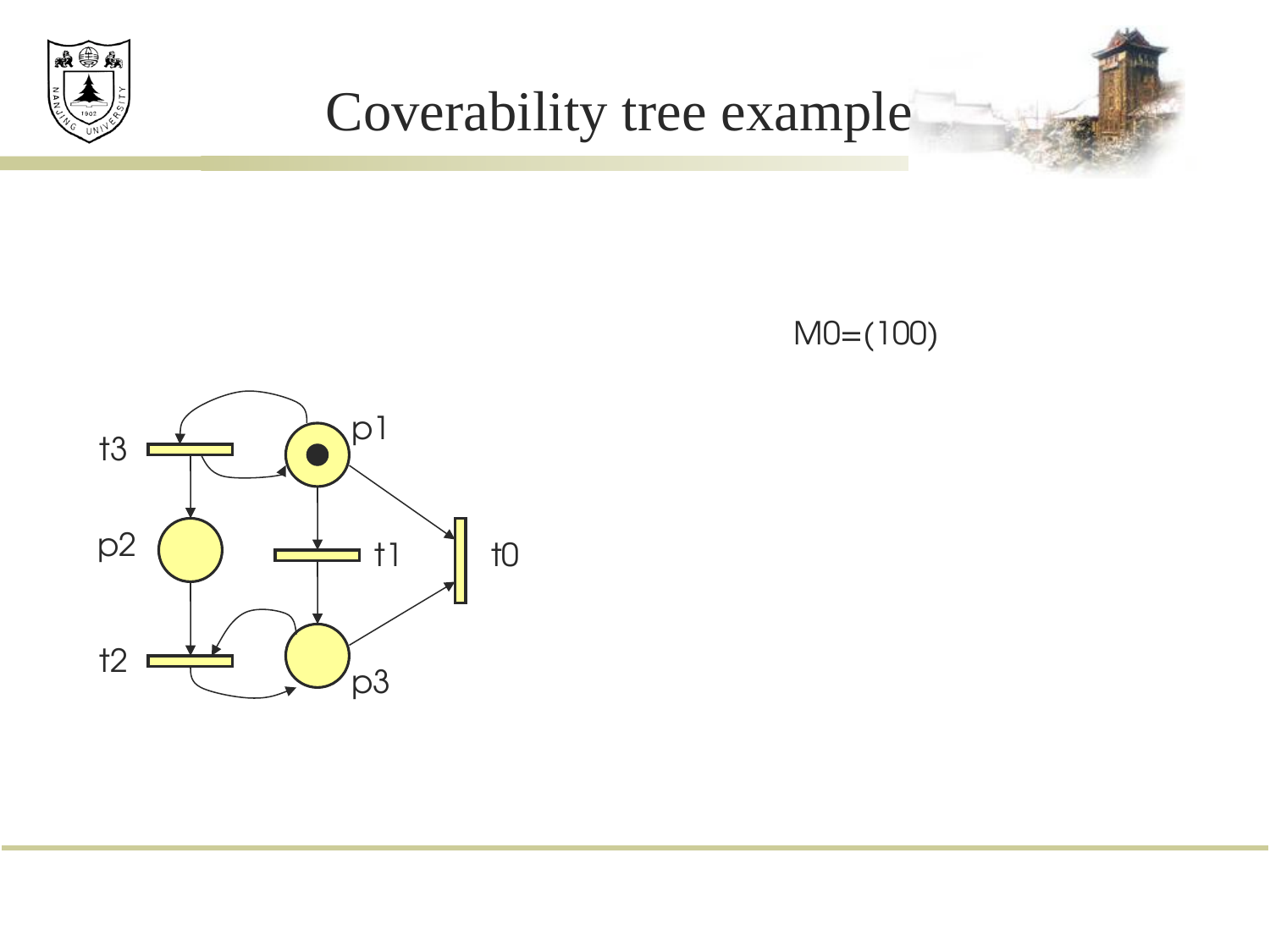

# Coverability tree example
M0=(100)

p1

t3

p2

t1
t0

t2
p3